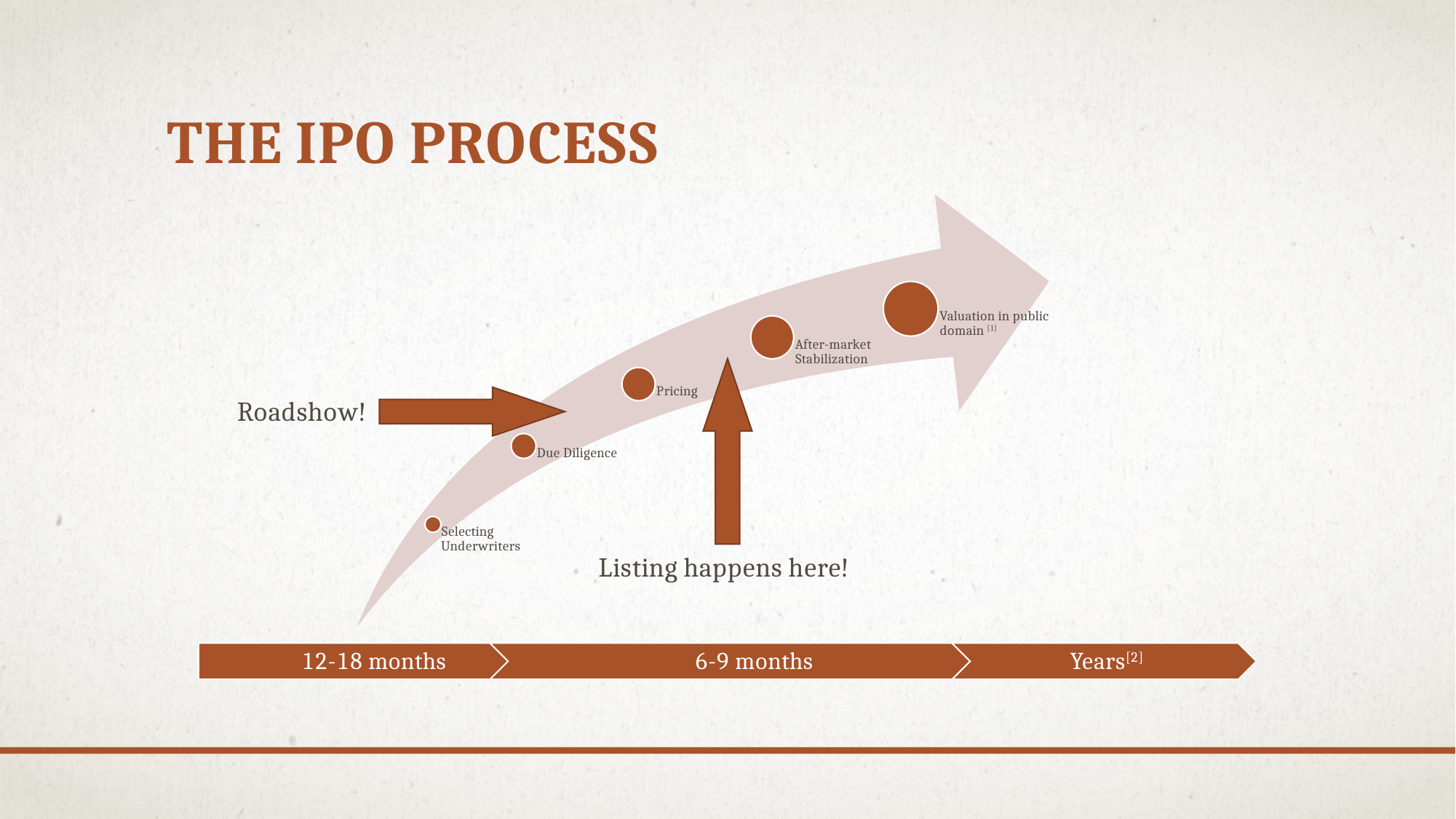

# The IPO Process

Valuation in public domain [1]

After-market Stabilization

Pricing

Due Diligence

Selecting Underwriters

Listing happens here!
12-18 months
6-9 months
Years[2]

Roadshow!